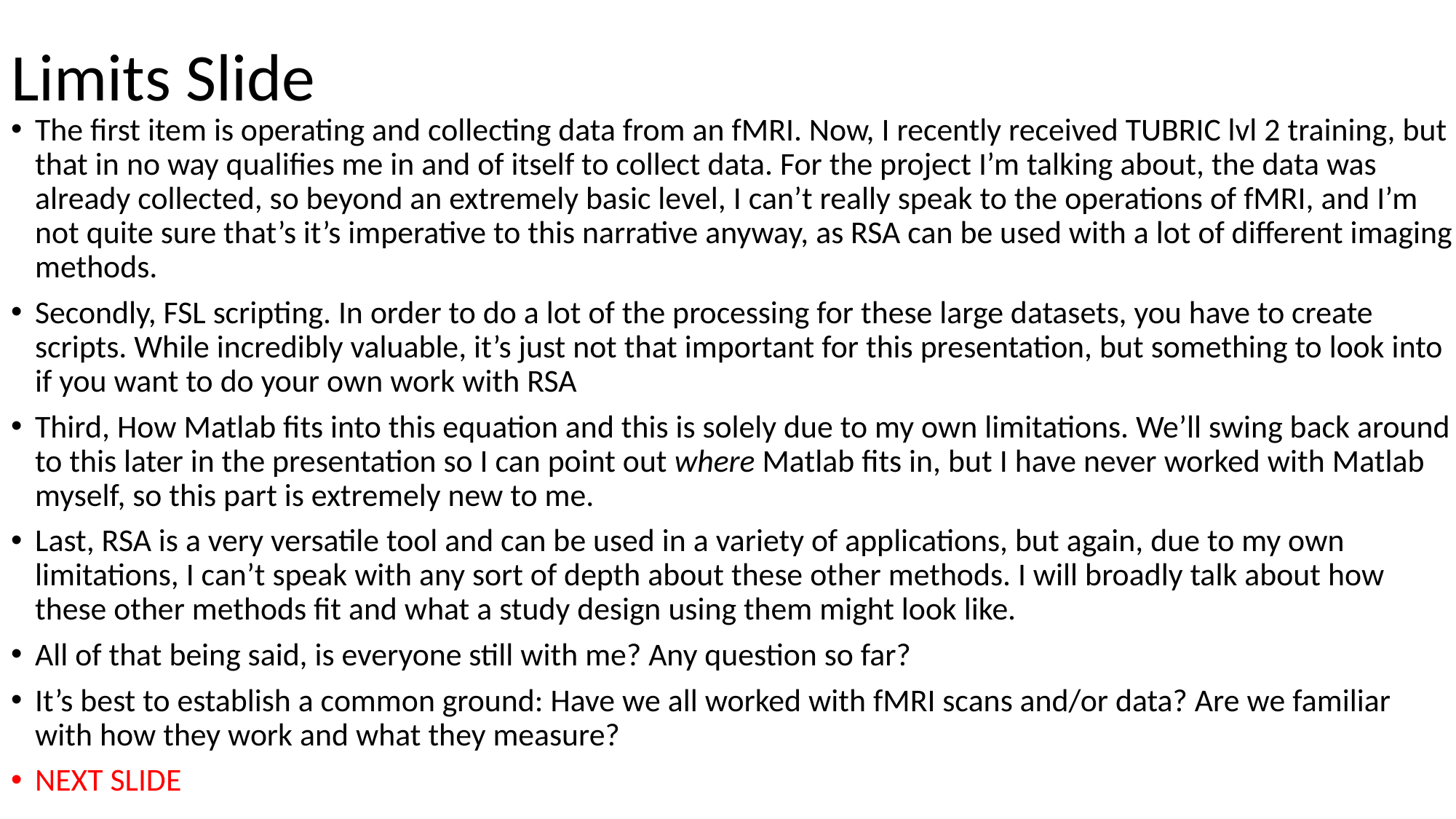

# Limits Slide
The first item is operating and collecting data from an fMRI. Now, I recently received TUBRIC lvl 2 training, but that in no way qualifies me in and of itself to collect data. For the project I’m talking about, the data was already collected, so beyond an extremely basic level, I can’t really speak to the operations of fMRI, and I’m not quite sure that’s it’s imperative to this narrative anyway, as RSA can be used with a lot of different imaging methods.
Secondly, FSL scripting. In order to do a lot of the processing for these large datasets, you have to create scripts. While incredibly valuable, it’s just not that important for this presentation, but something to look into if you want to do your own work with RSA
Third, How Matlab fits into this equation and this is solely due to my own limitations. We’ll swing back around to this later in the presentation so I can point out where Matlab fits in, but I have never worked with Matlab myself, so this part is extremely new to me.
Last, RSA is a very versatile tool and can be used in a variety of applications, but again, due to my own limitations, I can’t speak with any sort of depth about these other methods. I will broadly talk about how these other methods fit and what a study design using them might look like.
All of that being said, is everyone still with me? Any question so far?
It’s best to establish a common ground: Have we all worked with fMRI scans and/or data? Are we familiar with how they work and what they measure?
NEXT SLIDE